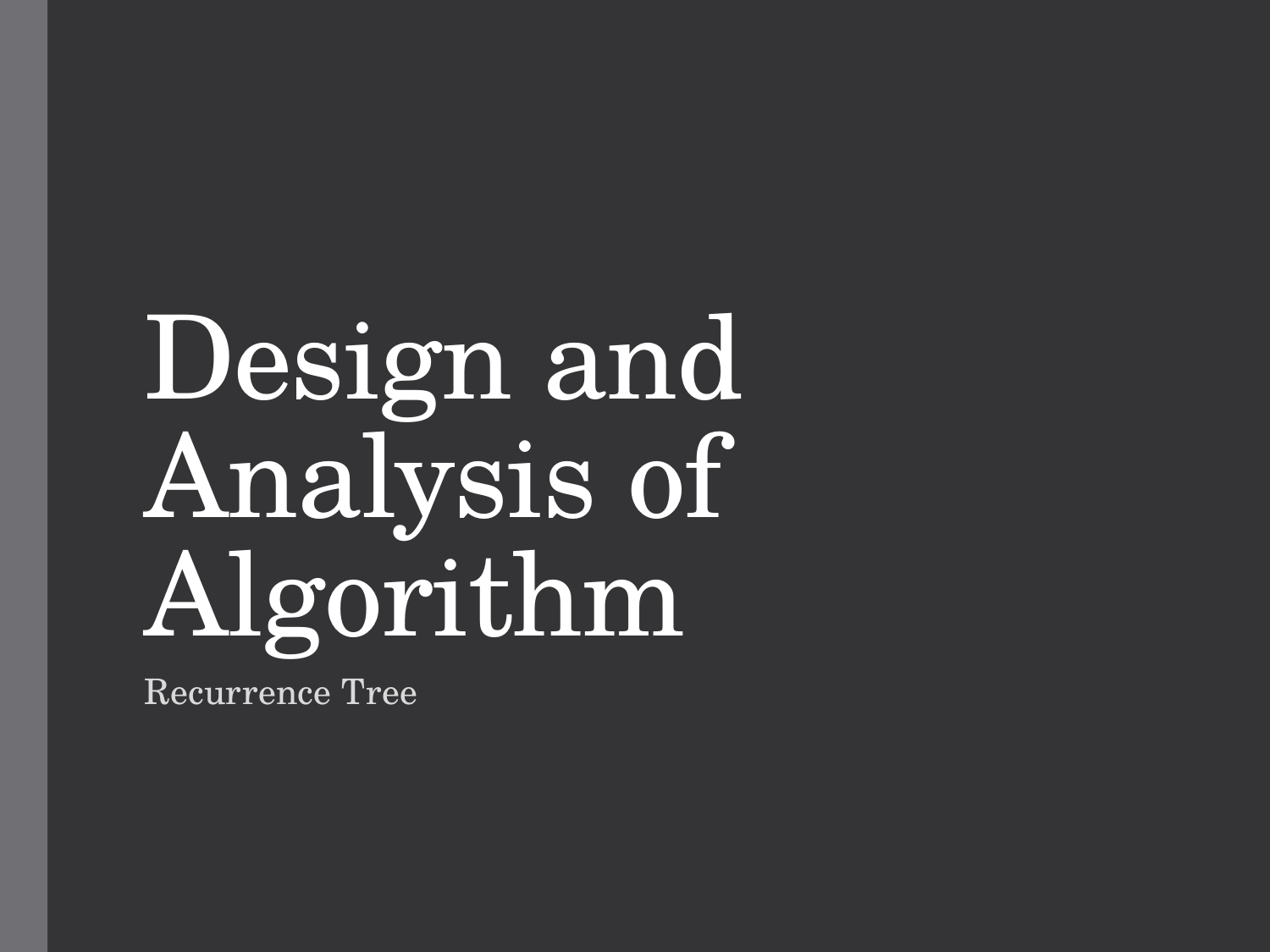

# Design and Analysis of Algorithm
Recurrence Tree